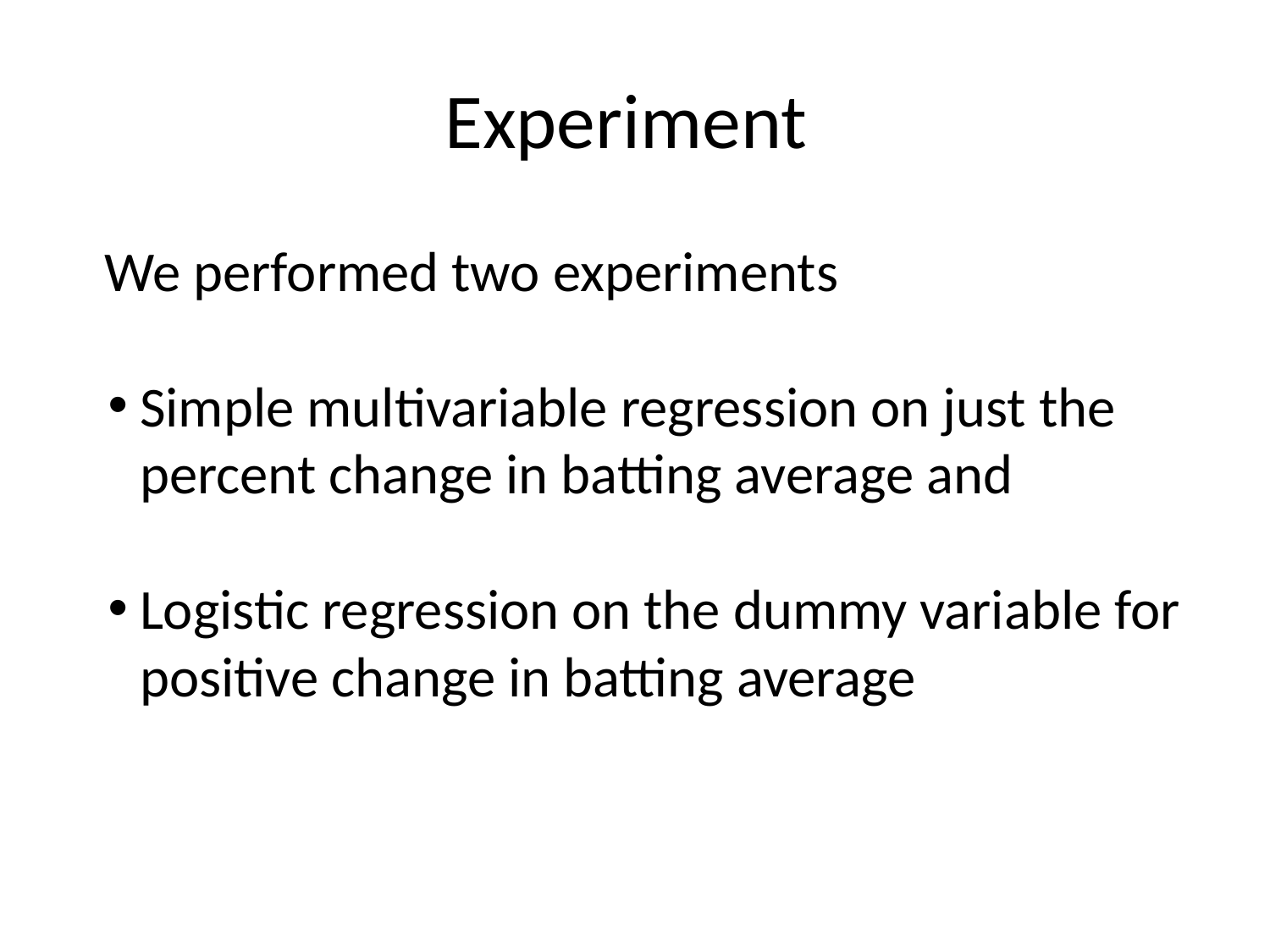

# Experiment
We performed two experiments

Simple multivariable regression on just the percent change in batting average and

Logistic regression on the dummy variable for positive change in batting average